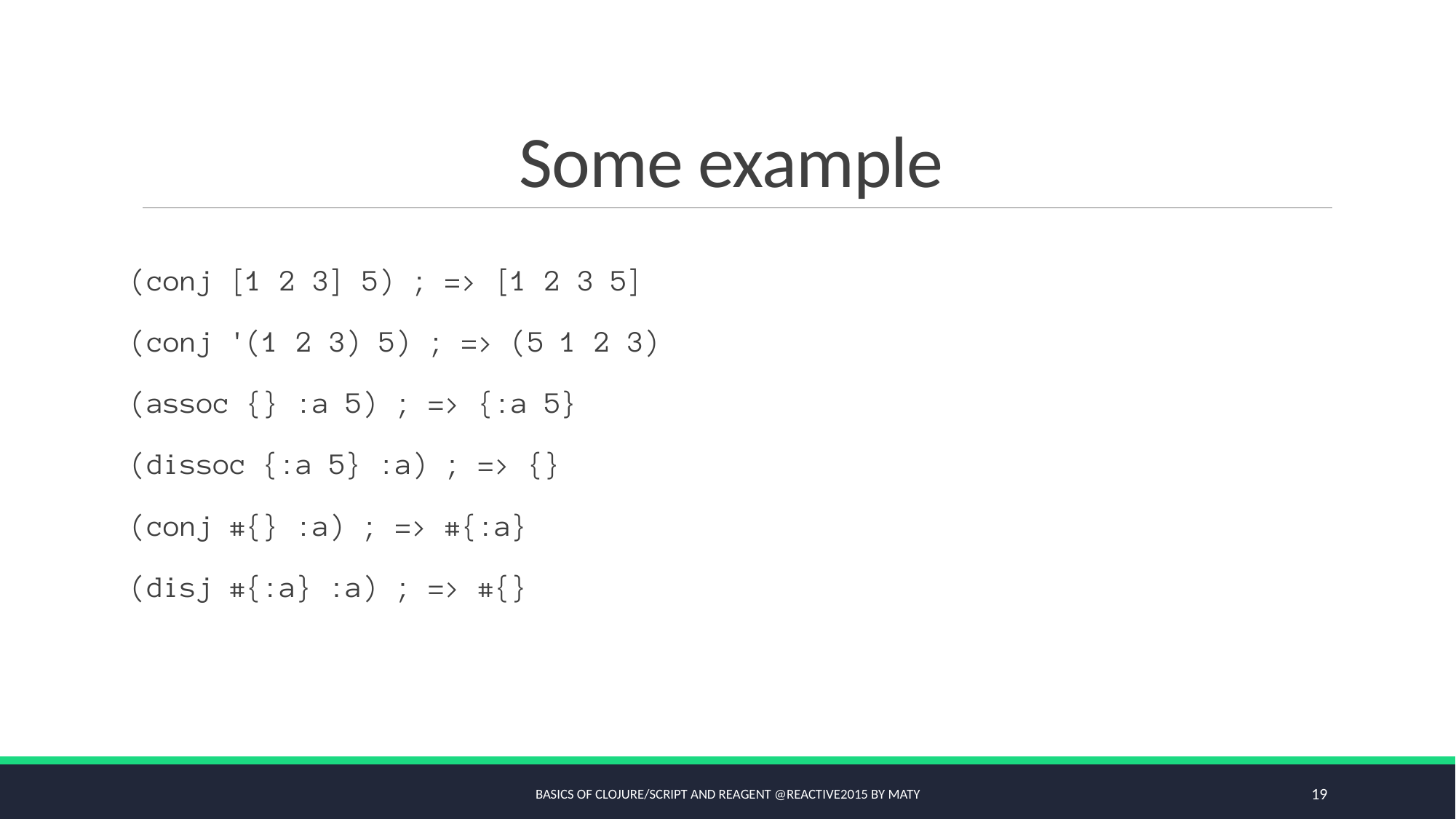

# Some example
(conj [1 2 3] 5) ; => [1 2 3 5]
(conj '(1 2 3) 5) ; => (5 1 2 3)
(assoc {} :a 5) ; => {:a 5}
(dissoc {:a 5} :a) ; => {}
(conj #{} :a) ; => #{:a}
(disj #{:a} :a) ; => #{}

Basics of Clojure/script and Reagent @Reactive2015 by Maty
19